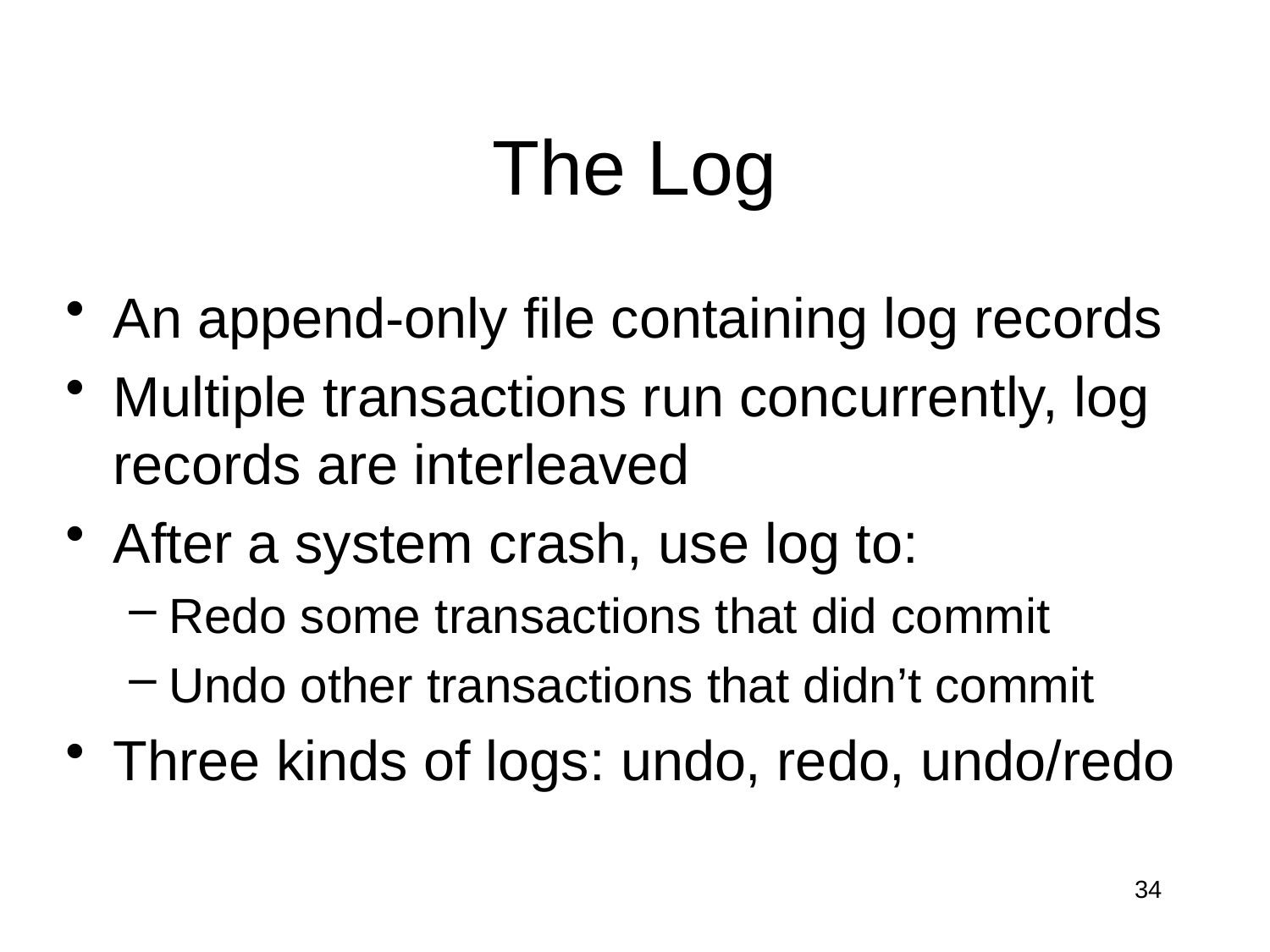

# The Log
An append-only file containing log records
Multiple transactions run concurrently, log records are interleaved
After a system crash, use log to:
Redo some transactions that did commit
Undo other transactions that didn’t commit
Three kinds of logs: undo, redo, undo/redo

34